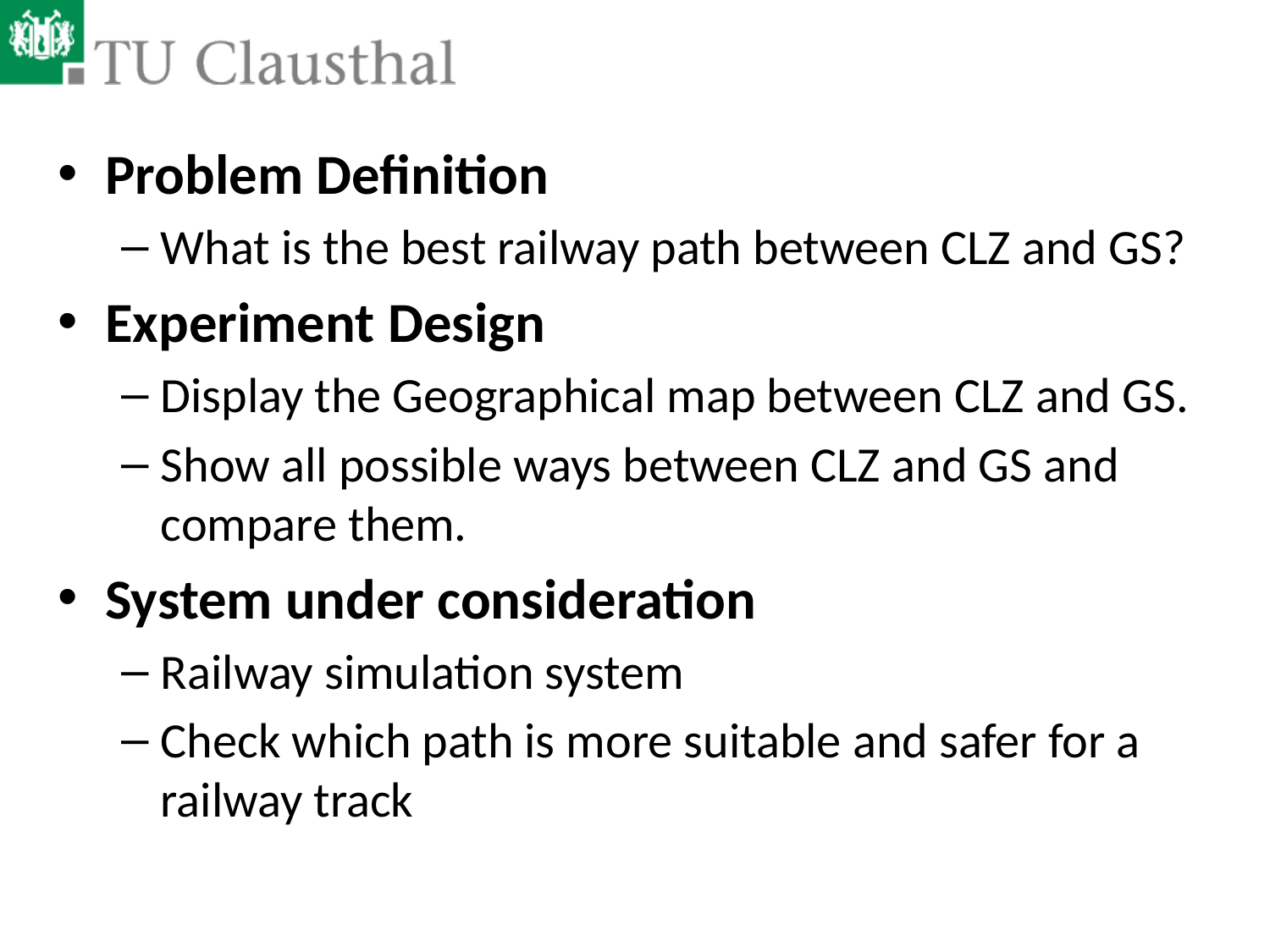

Problem Definition
What is the best railway path between CLZ and GS?
Experiment Design
Display the Geographical map between CLZ and GS.
Show all possible ways between CLZ and GS and compare them.
System under consideration
Railway simulation system
Check which path is more suitable and safer for a railway track